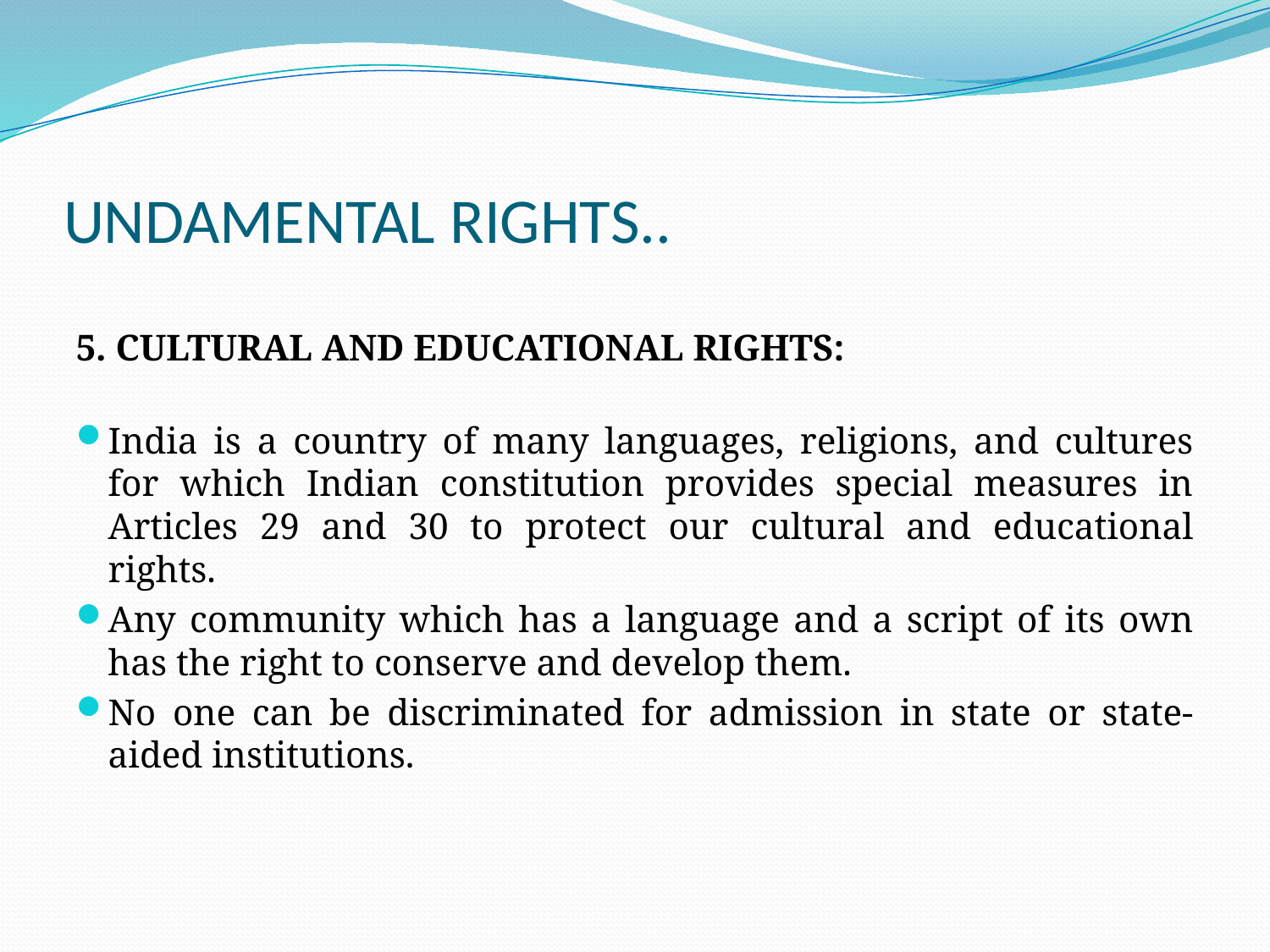

# UNDAMENTAL RIGHTS..

5. CULTURAL AND EDUCATIONAL RIGHTS:
India is a country of many languages, religions, and cultures for which Indian constitution provides special measures in Articles 29 and 30 to protect our cultural and educational rights.
Any community which has a language and a script of its own has the right to conserve and develop them.
No one can be discriminated for admission in state or state-aided institutions.